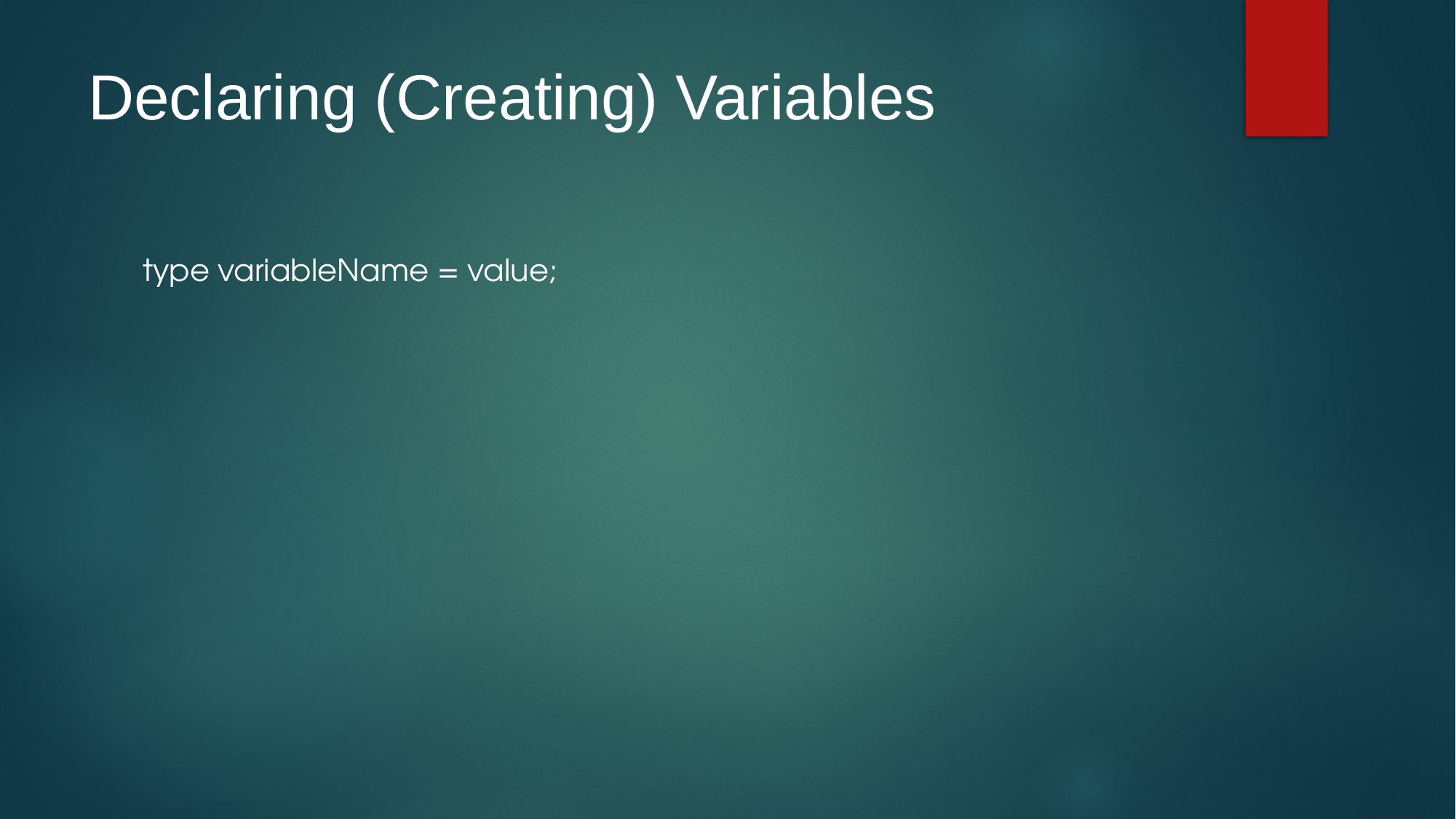

# Declaring (Creating) Variables
type variableName = value;